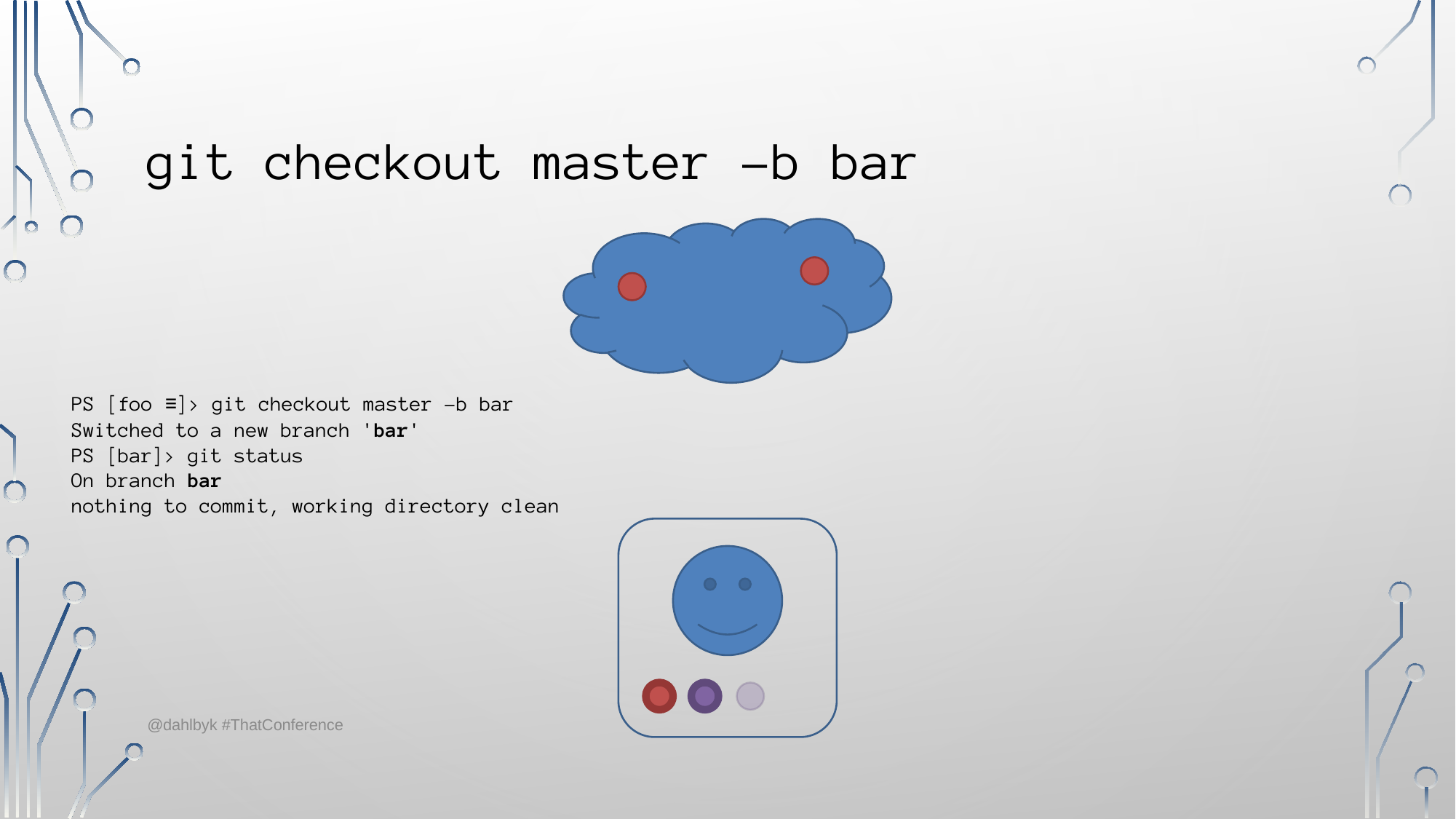

# git checkout master -b bar

PS [foo ≡]> git checkout master -b bar
Switched to a new branch 'bar'
PS [bar]> git status
On branch bar
nothing to commit, working directory clean

@dahlbyk #ThatConference